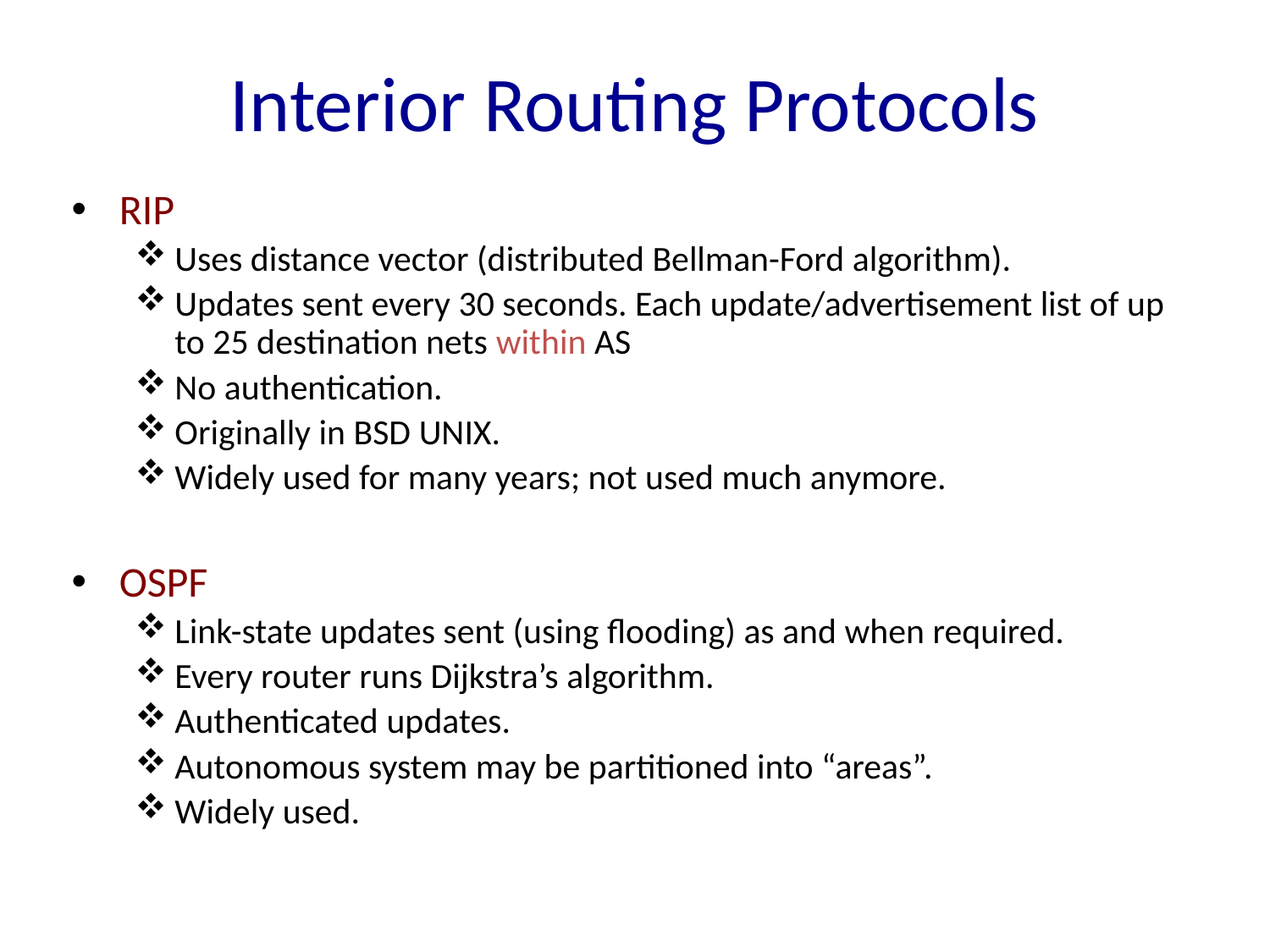

# Interior Routing Protocols
RIP
Uses distance vector (distributed Bellman-Ford algorithm).
Updates sent every 30 seconds. Each update/advertisement list of up to 25 destination nets within AS
No authentication.
Originally in BSD UNIX.
Widely used for many years; not used much anymore.

OSPF
Link-state updates sent (using flooding) as and when required.
Every router runs Dijkstra’s algorithm.
Authenticated updates.
Autonomous system may be partitioned into “areas”.
Widely used.